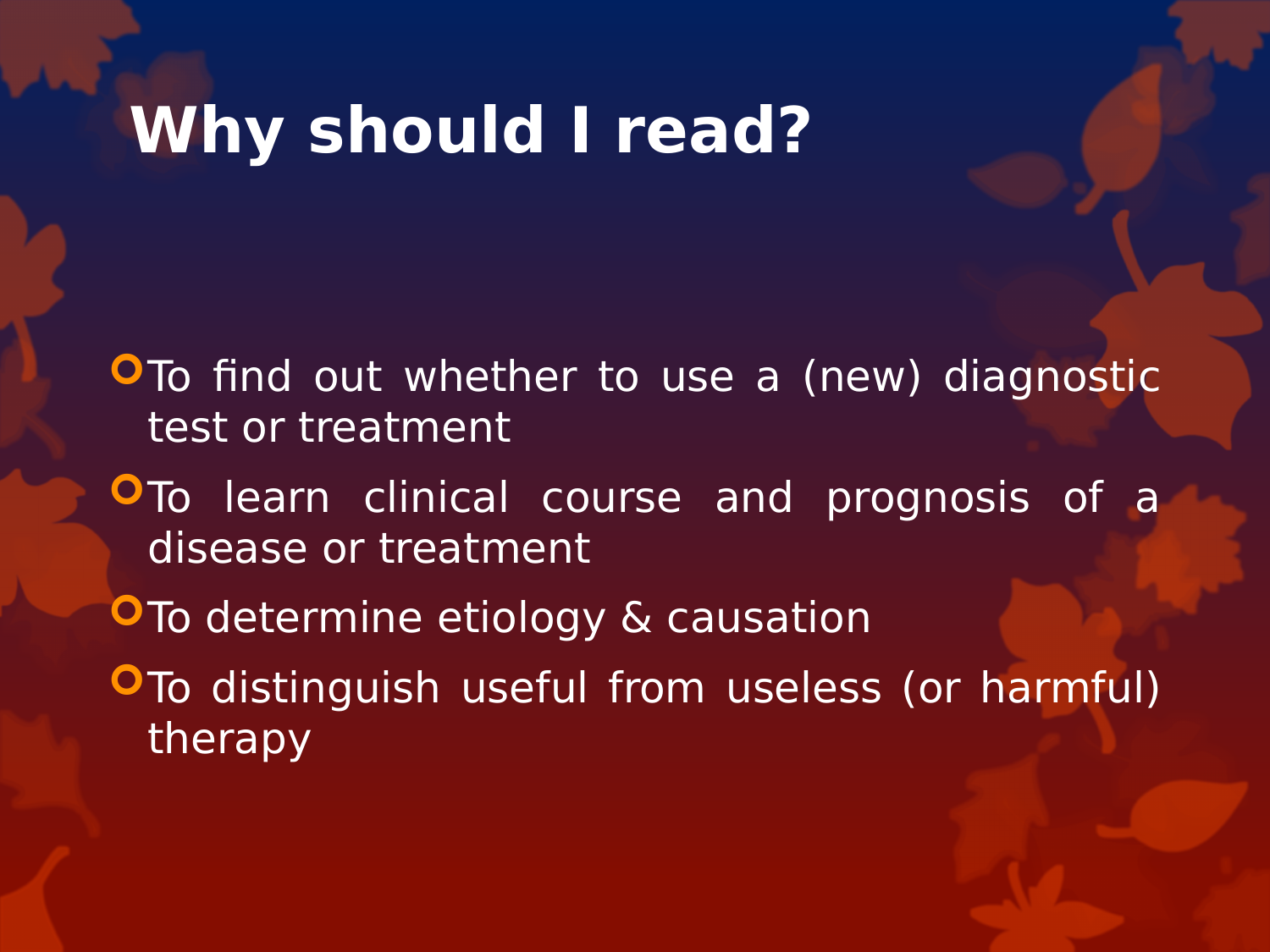

# Why should I read?
To find out whether to use a (new) diagnostic test or treatment
To learn clinical course and prognosis of a disease or treatment
To determine etiology & causation
To distinguish useful from useless (or harmful) therapy